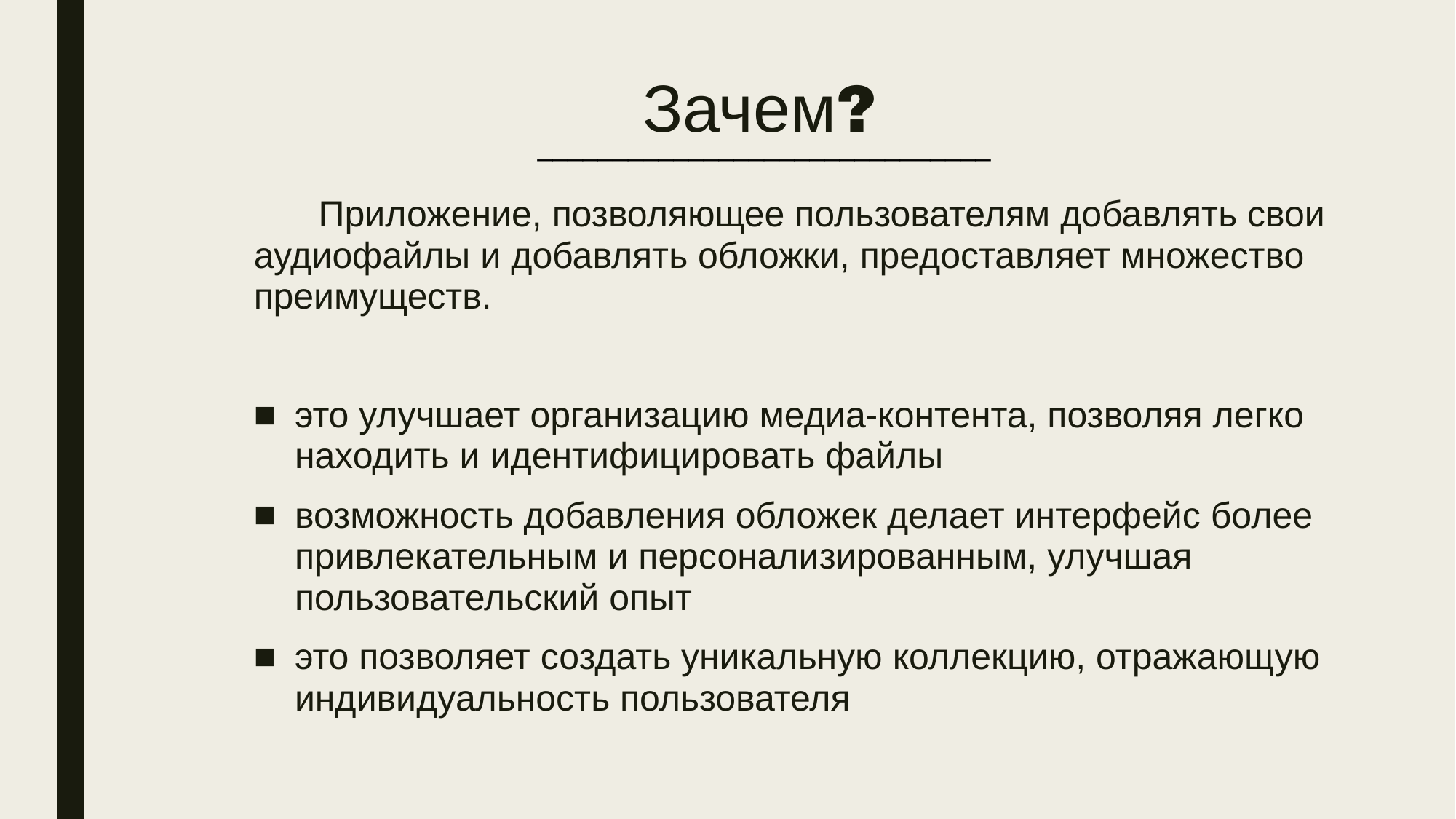

# Зачем?
______________________________
Приложение, позволяющее пользователям добавлять свои аудиофайлы и добавлять обложки, предоставляет множество преимуществ.

это улучшает организацию медиа-контента, позволяя легко находить и идентифицировать файлы
возможность добавления обложек делает интерфейс более привлекательным и персонализированным, улучшая пользовательский опыт
это позволяет создать уникальную коллекцию, отражающую индивидуальность пользователя